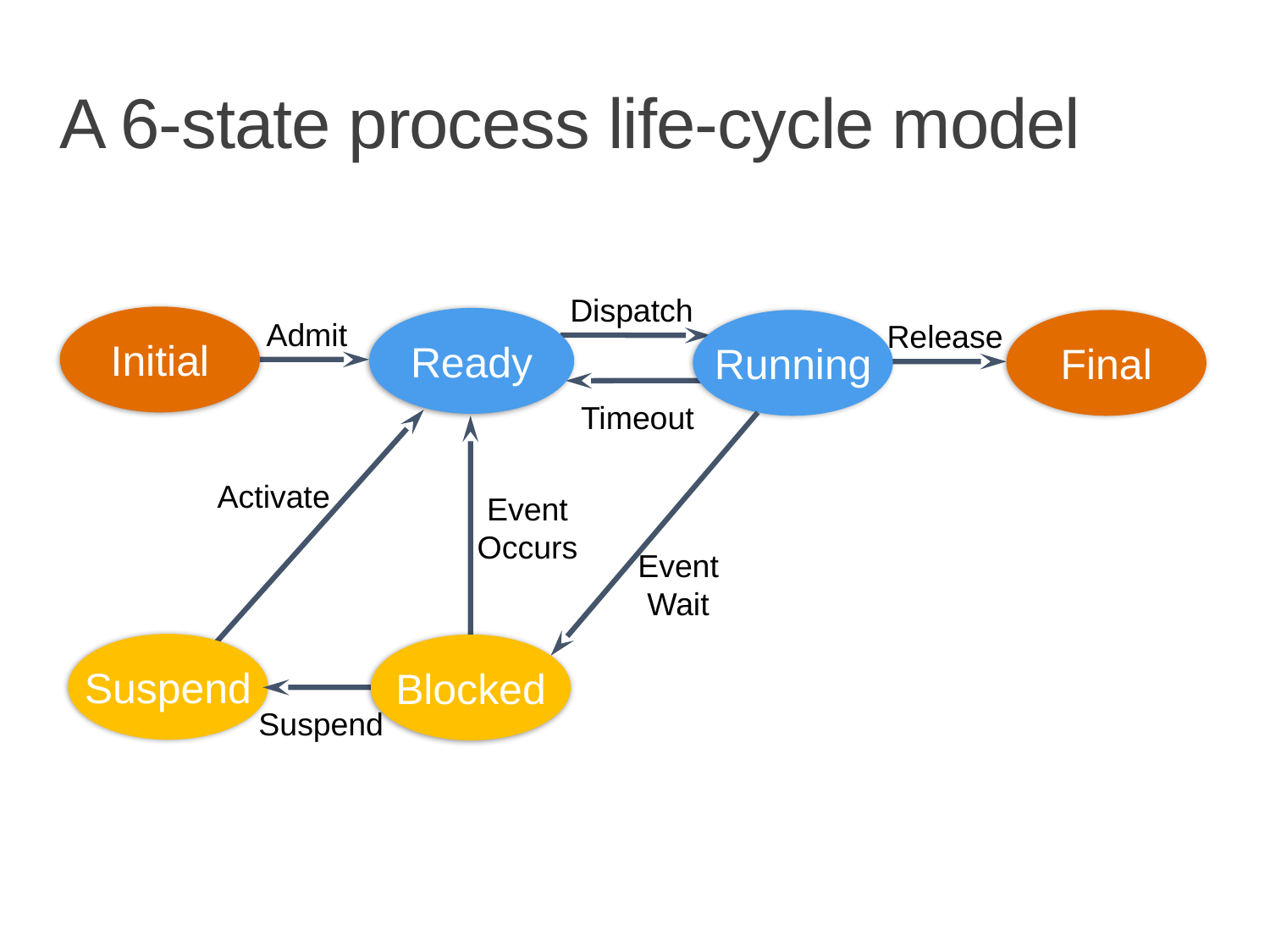

# A 6-state process life-cycle model
Dispatch
Running

Initial
Ready
Admit

Final
Release

Timeout

Activate

Event
Wait
Blocked

Event
Occurs
Suspend

Suspend